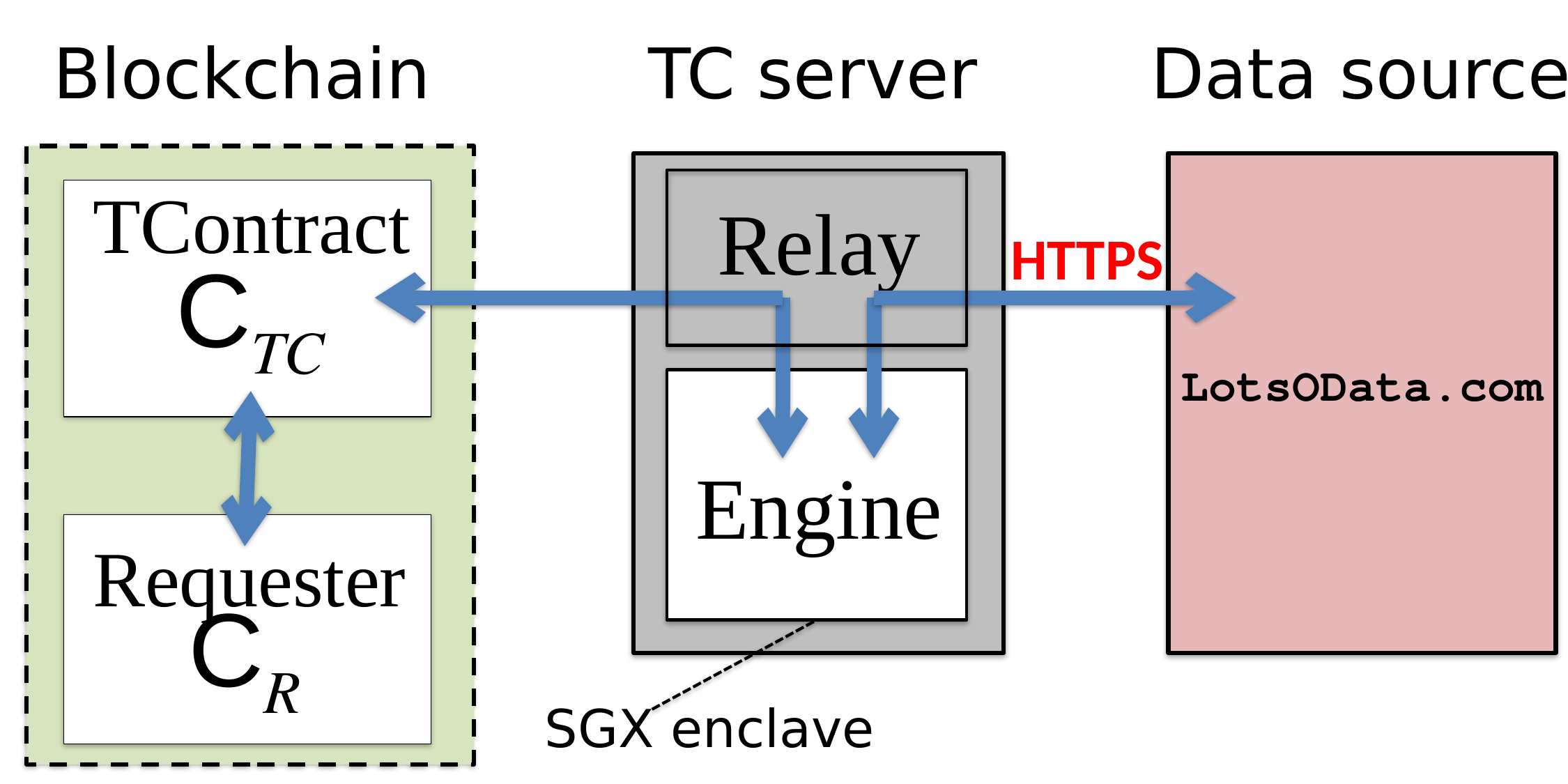

Blockchain
TC server
Data source

TContract

Relay
HTTPS
CTC
LotsOData.com

Engine

Requester
CR

SGX enclave